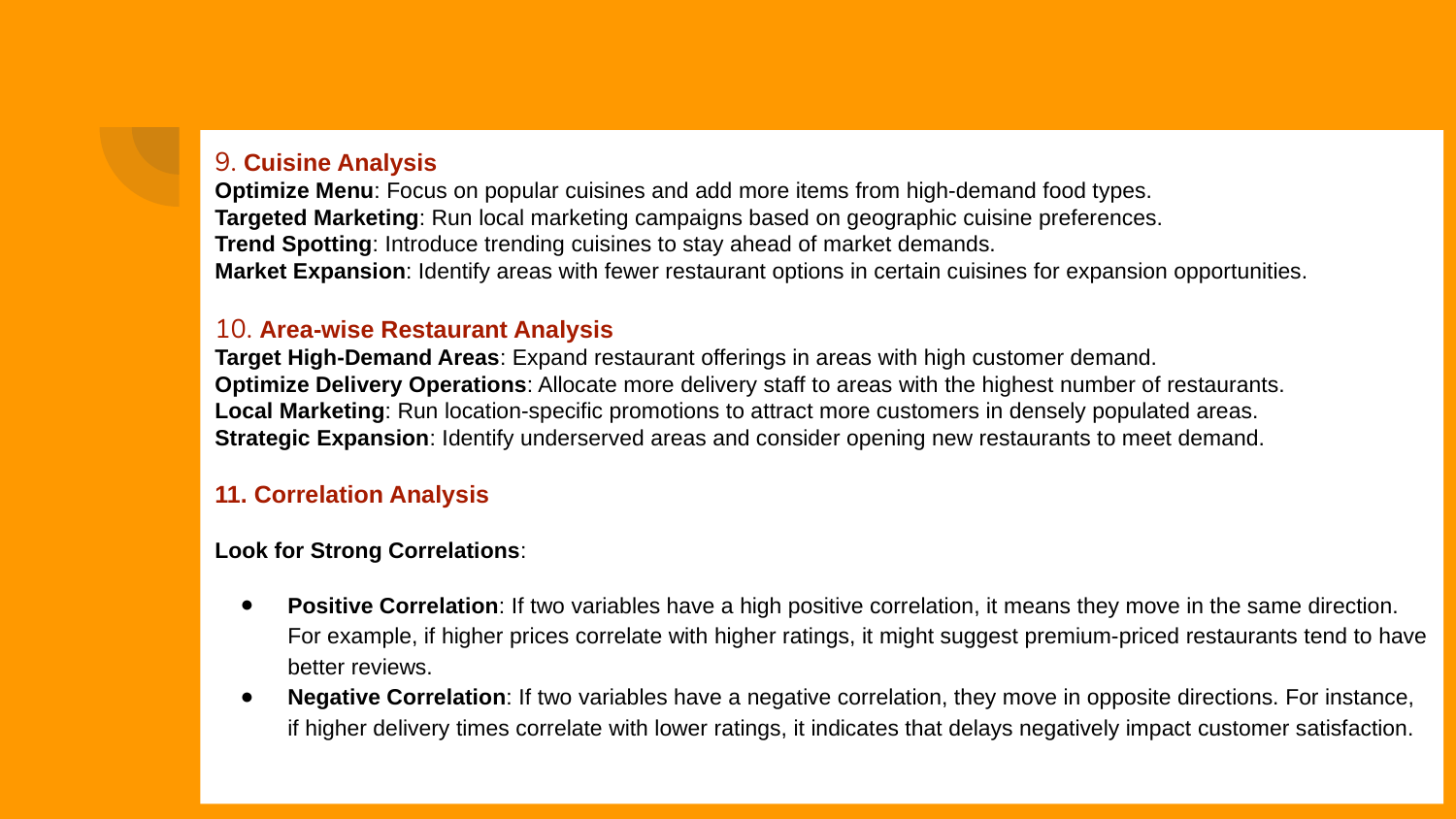

9. Cuisine Analysis
Optimize Menu: Focus on popular cuisines and add more items from high-demand food types.
Targeted Marketing: Run local marketing campaigns based on geographic cuisine preferences.
Trend Spotting: Introduce trending cuisines to stay ahead of market demands.
Market Expansion: Identify areas with fewer restaurant options in certain cuisines for expansion opportunities.

10. Area-wise Restaurant Analysis
Target High-Demand Areas: Expand restaurant offerings in areas with high customer demand.
Optimize Delivery Operations: Allocate more delivery staff to areas with the highest number of restaurants.
Local Marketing: Run location-specific promotions to attract more customers in densely populated areas.
Strategic Expansion: Identify underserved areas and consider opening new restaurants to meet demand.

11. Correlation Analysis
Look for Strong Correlations:
Positive Correlation: If two variables have a high positive correlation, it means they move in the same direction. For example, if higher prices correlate with higher ratings, it might suggest premium-priced restaurants tend to have better reviews.
Negative Correlation: If two variables have a negative correlation, they move in opposite directions. For instance, if higher delivery times correlate with lower ratings, it indicates that delays negatively impact customer satisfaction.